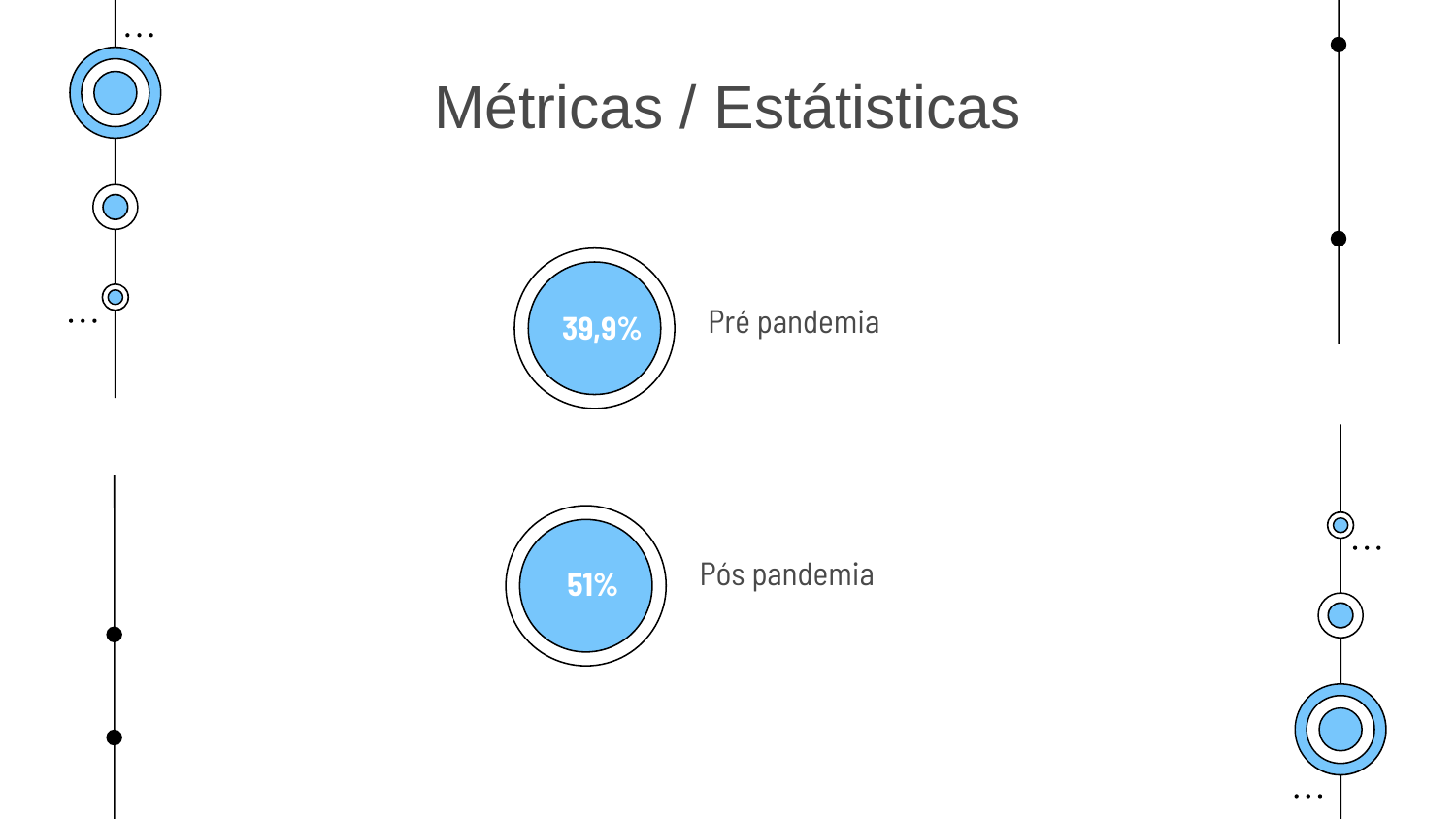

Métricas / Estátisticas

Pré pandemia
39,9%

45K

Pós pandemia
51%